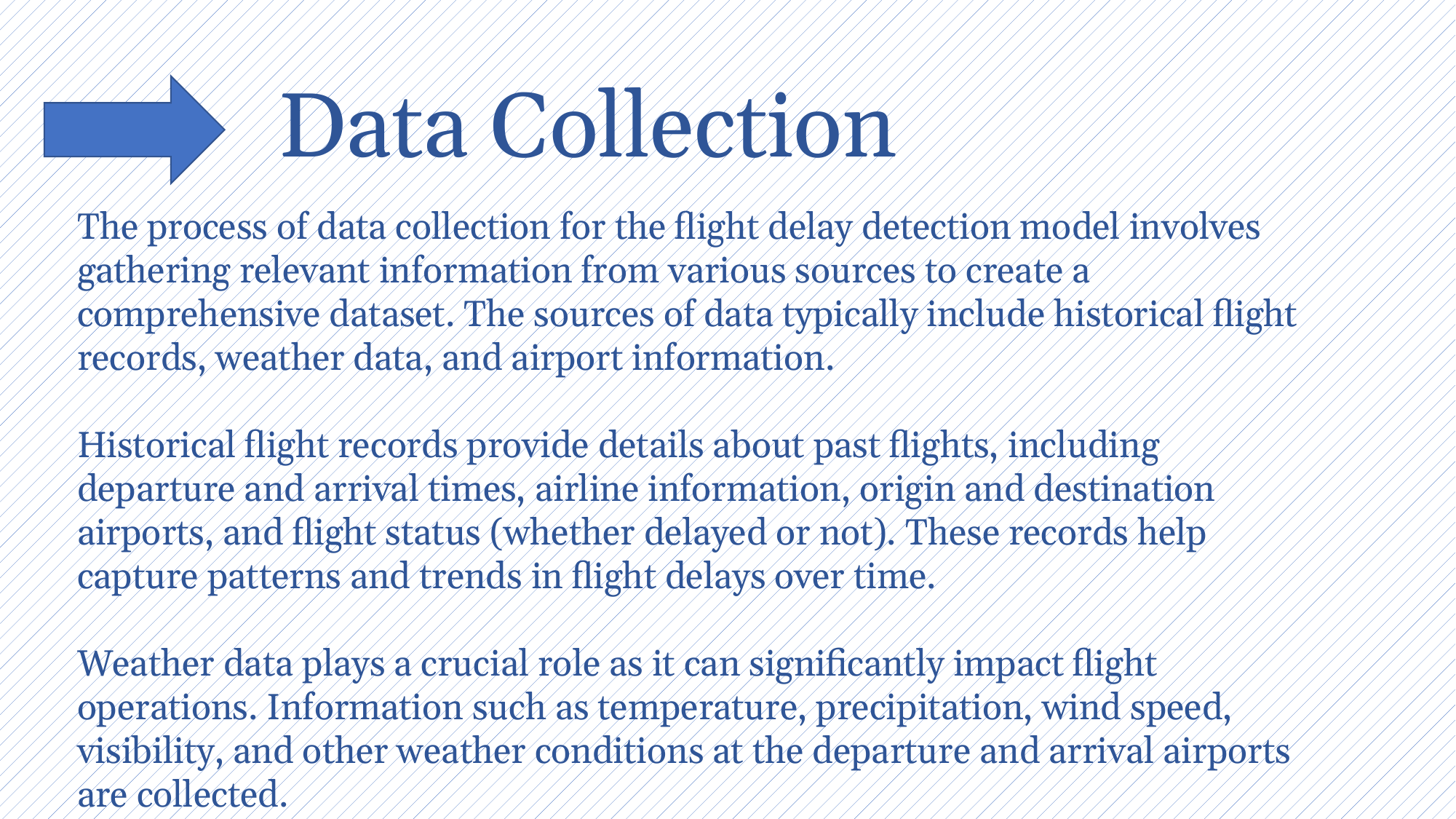

Data Collection

The process of data collection for the flight delay detection model involves gathering relevant information from various sources to create a comprehensive dataset. The sources of data typically include historical flight records, weather data, and airport information.

Historical flight records provide details about past flights, including departure and arrival times, airline information, origin and destination airports, and flight status (whether delayed or not). These records help capture patterns and trends in flight delays over time.

Weather data plays a crucial role as it can significantly impact flight operations. Information such as temperature, precipitation, wind speed, visibility, and other weather conditions at the departure and arrival airports are collected.